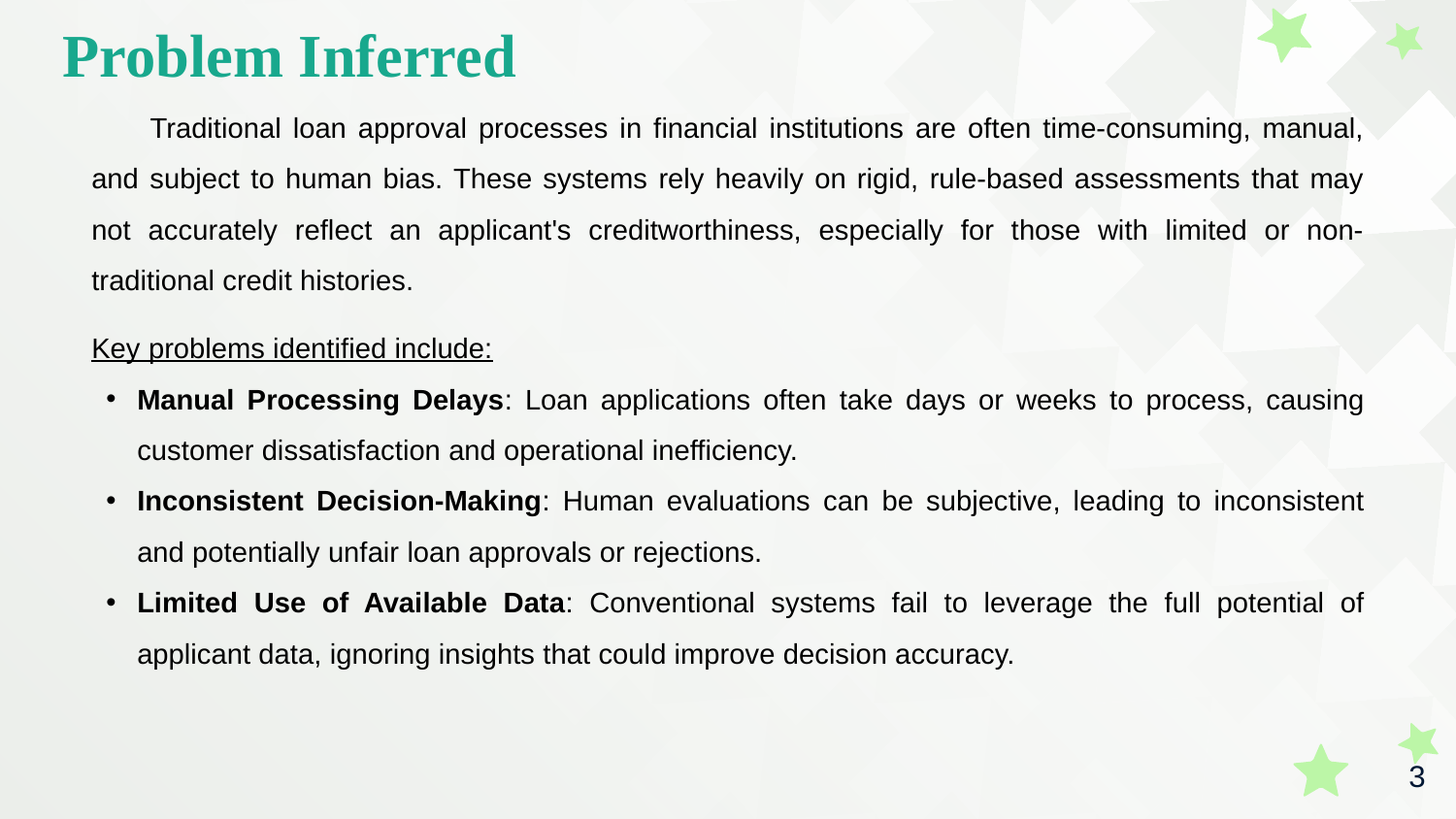

Problem Inferred
     Traditional loan approval processes in financial institutions are often time-consuming, manual, and subject to human bias. These systems rely heavily on rigid, rule-based assessments that may not accurately reflect an applicant's creditworthiness, especially for those with limited or non-traditional credit histories.
Key problems identified include:
Manual Processing Delays: Loan applications often take days or weeks to process, causing customer dissatisfaction and operational inefficiency.
Inconsistent Decision-Making: Human evaluations can be subjective, leading to inconsistent and potentially unfair loan approvals or rejections.
Limited Use of Available Data: Conventional systems fail to leverage the full potential of applicant data, ignoring insights that could improve decision accuracy.

3